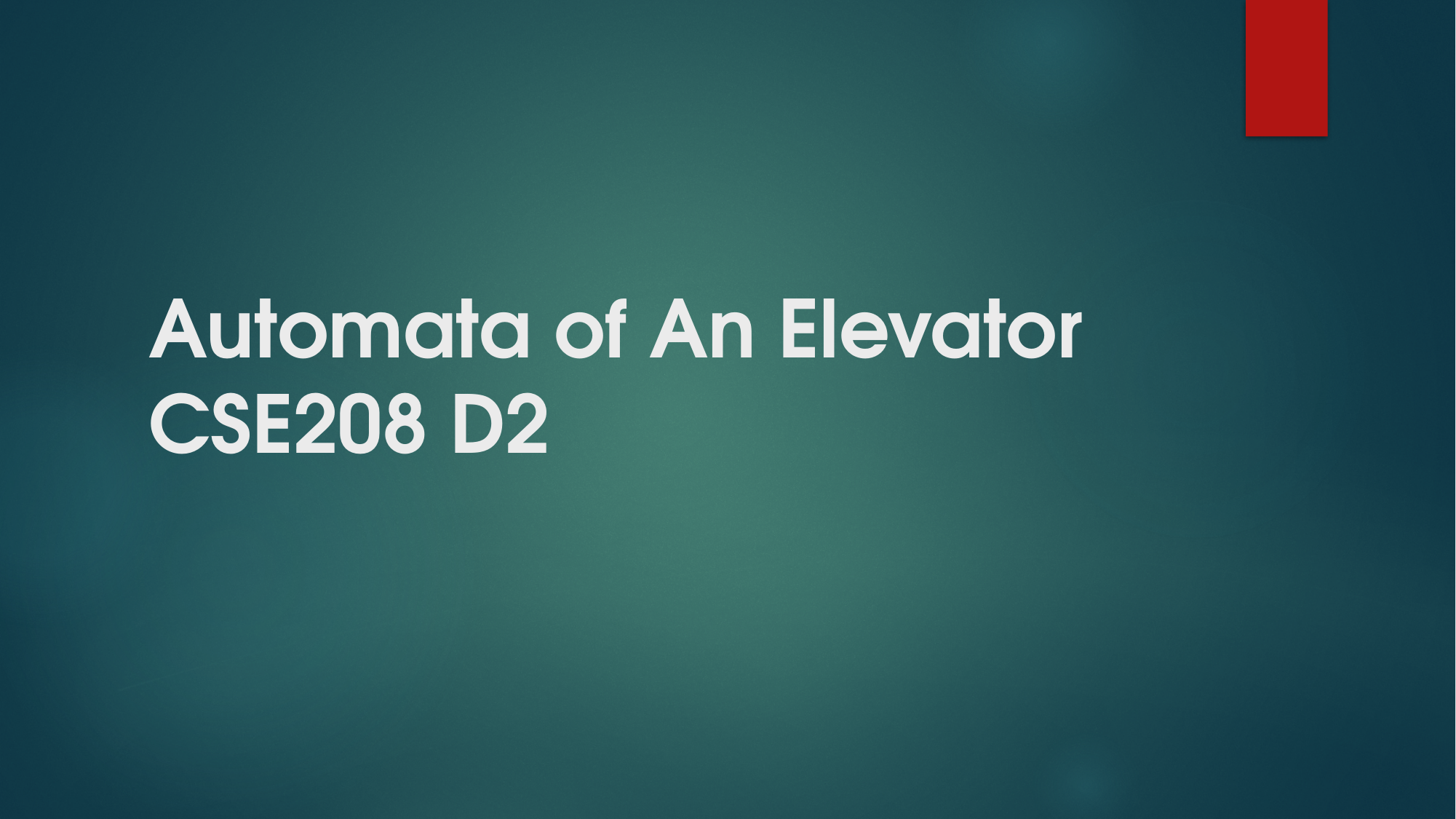

# Automata of An Elevator CSE208 D2